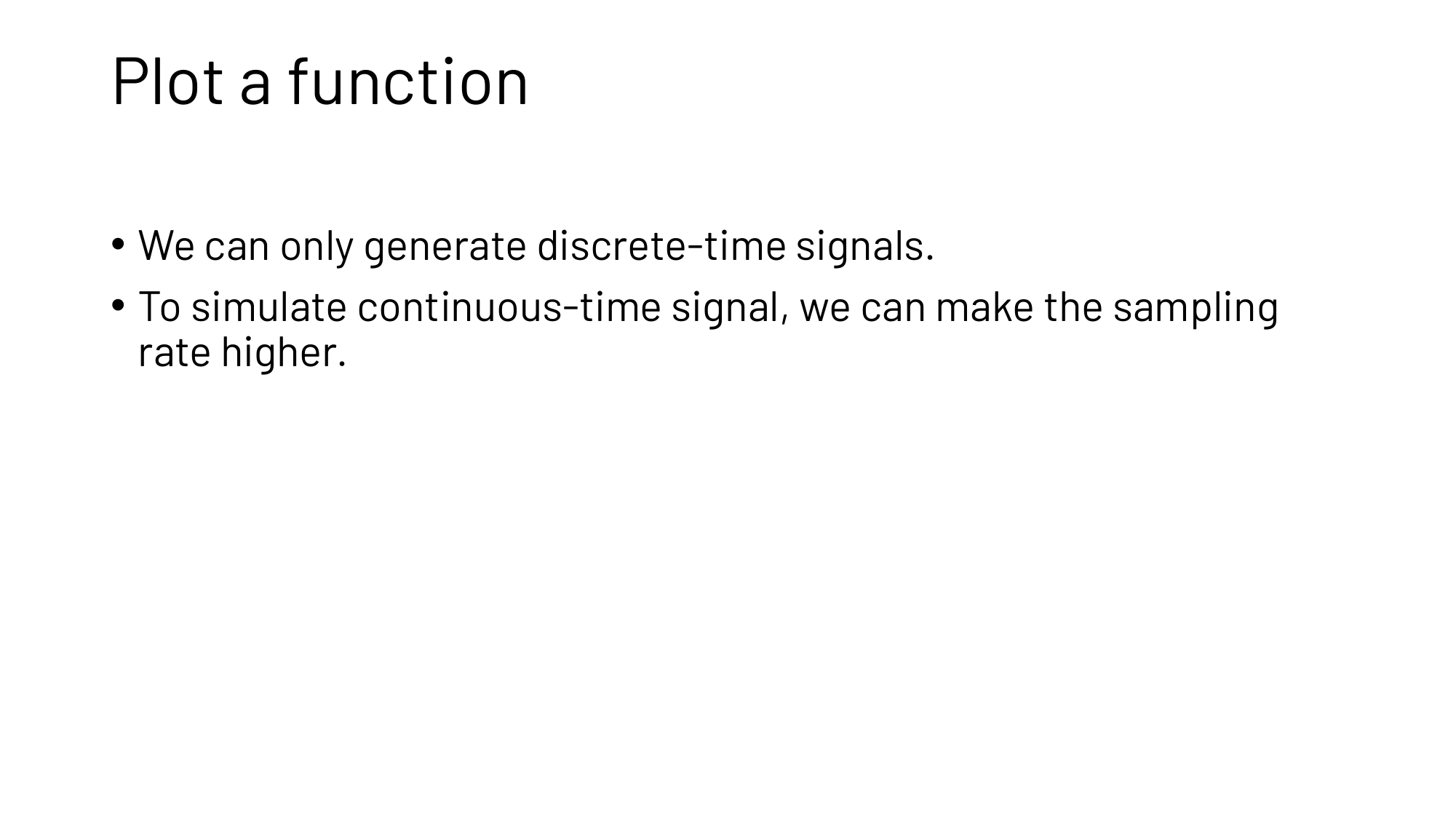

# Plot a function
We can only generate discrete-time signals.
To simulate continuous-time signal, we can make the sampling rate higher.